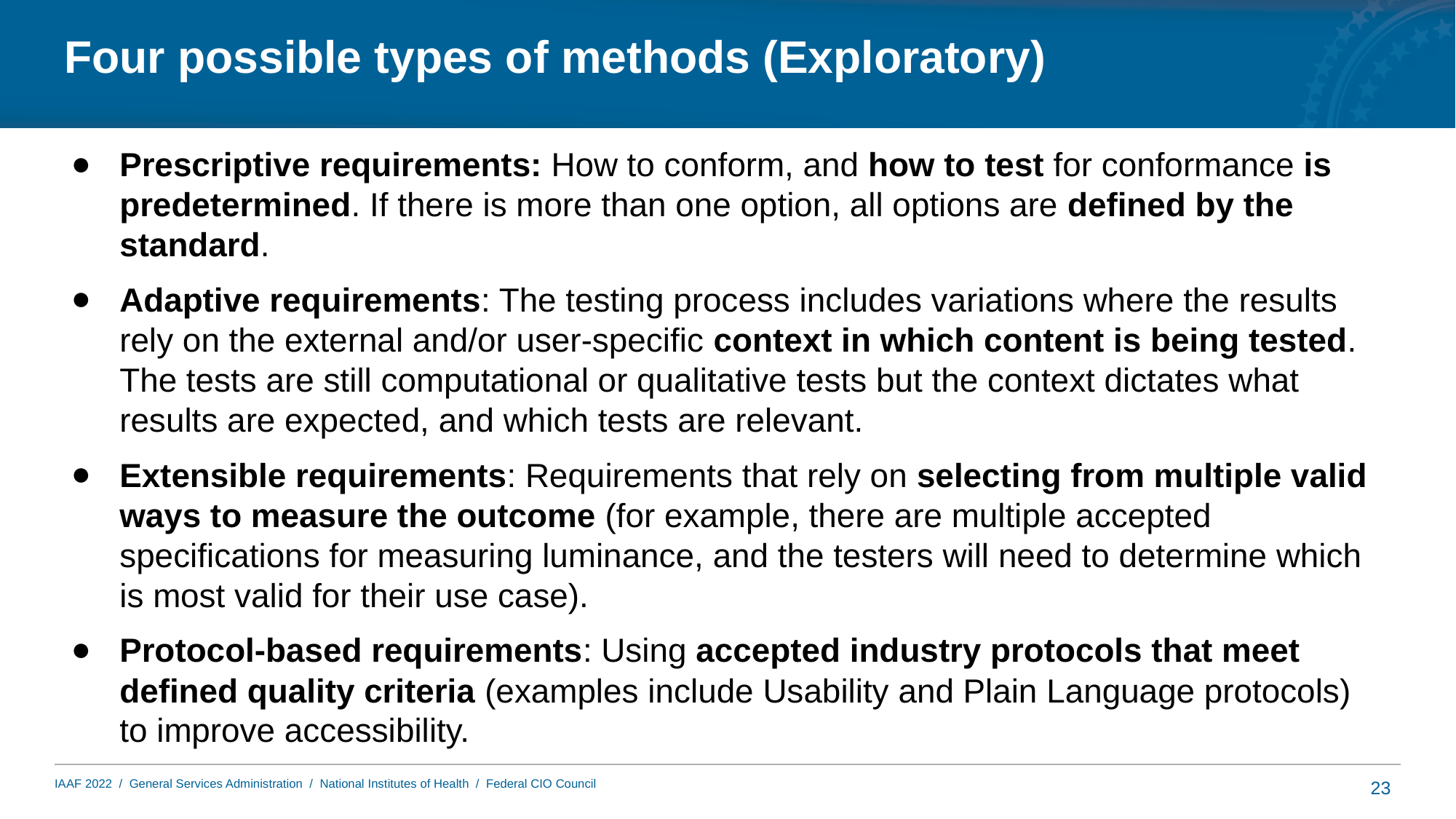

# Four possible types of methods (Exploratory)
Prescriptive requirements: How to conform, and how to test for conformance is predetermined. If there is more than one option, all options are defined by the standard.
Adaptive requirements: The testing process includes variations where the results rely on the external and/or user-specific context in which content is being tested. The tests are still computational or qualitative tests but the context dictates what results are expected, and which tests are relevant.
Extensible requirements: Requirements that rely on selecting from multiple valid ways to measure the outcome (for example, there are multiple accepted specifications for measuring luminance, and the testers will need to determine which is most valid for their use case).
Protocol-based requirements: Using accepted industry protocols that meet defined quality criteria (examples include Usability and Plain Language protocols) to improve accessibility.
23